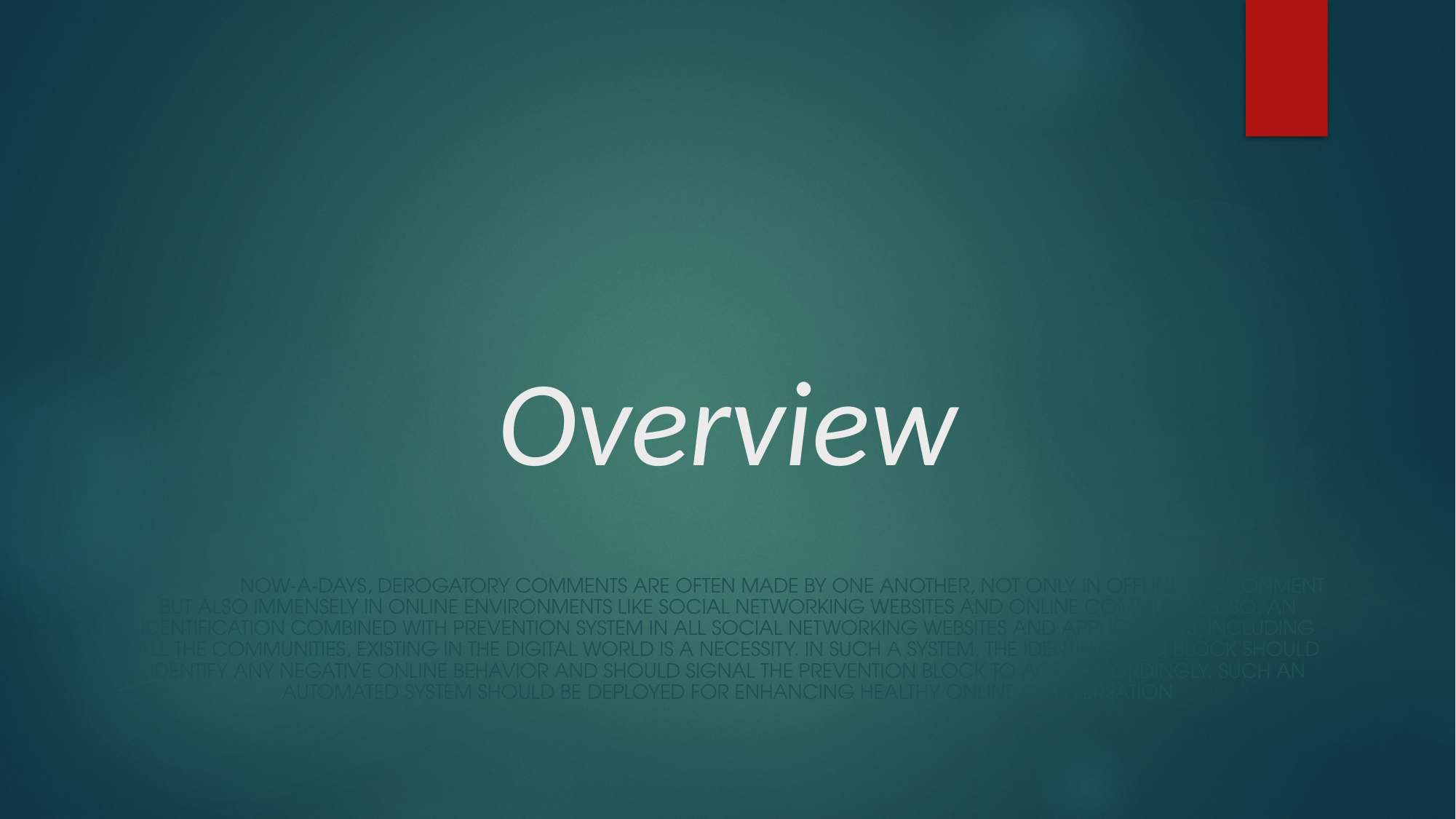

# Overview
	Now-a-days, derogatory comments are often made by one another, not only in offline environment but also immensely in online environments like social networking websites and online communities. So, an identification combined with prevention system in all social networking websites and applications, including all the communities, existing in the digital world is a necessity. In such a system, the identification block should identify any negative online behavior and should signal the prevention block to act accordingly. Such an automated system should be deployed for enhancing healthy online conversation